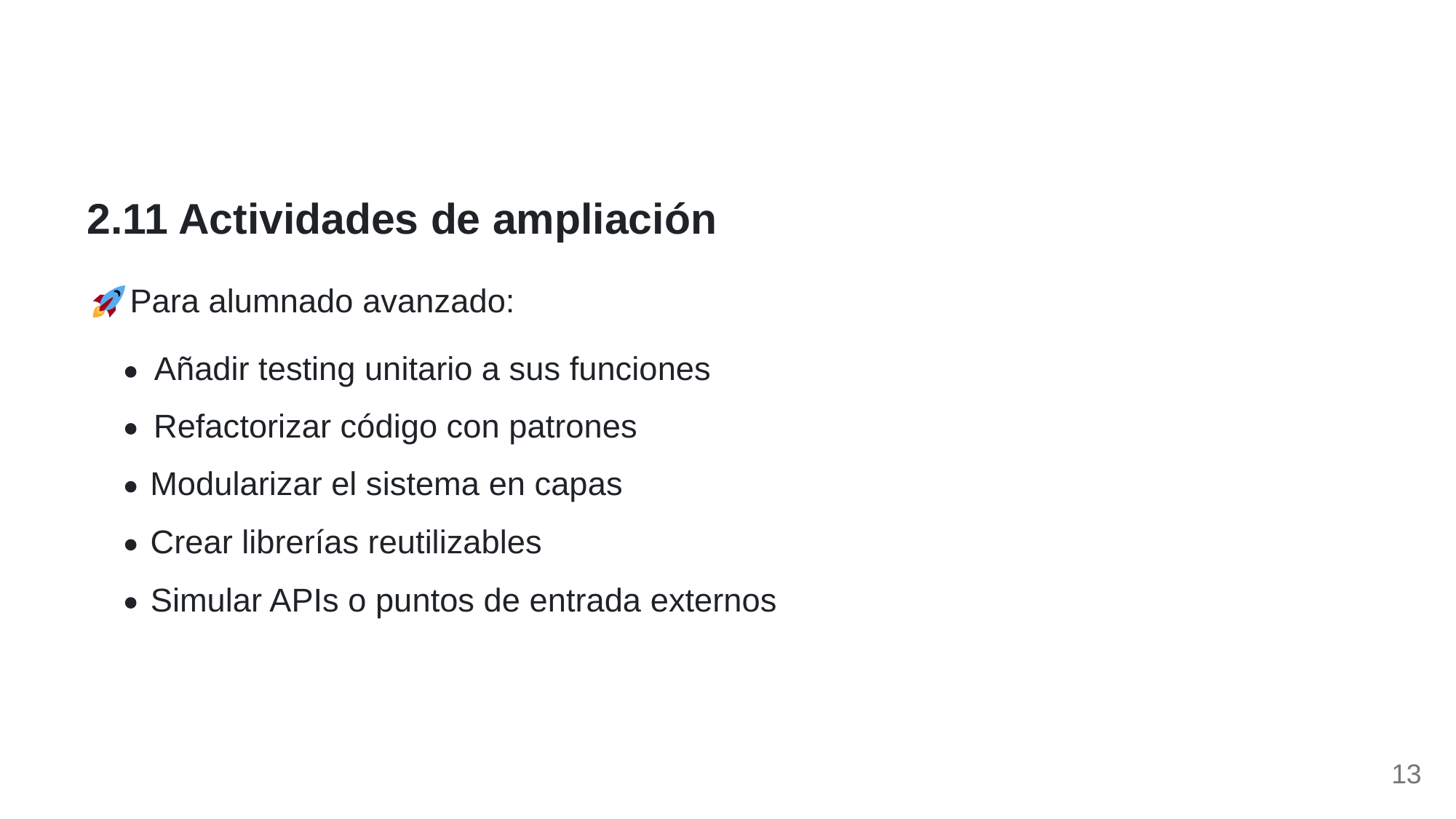

2.11 Actividades de ampliación
 Para alumnado avanzado:

Añadir testing unitario a sus funciones

Refactorizar código con patrones

Modularizar el sistema en capas

Crear librerías reutilizables

Simular APIs o puntos de entrada externos

13